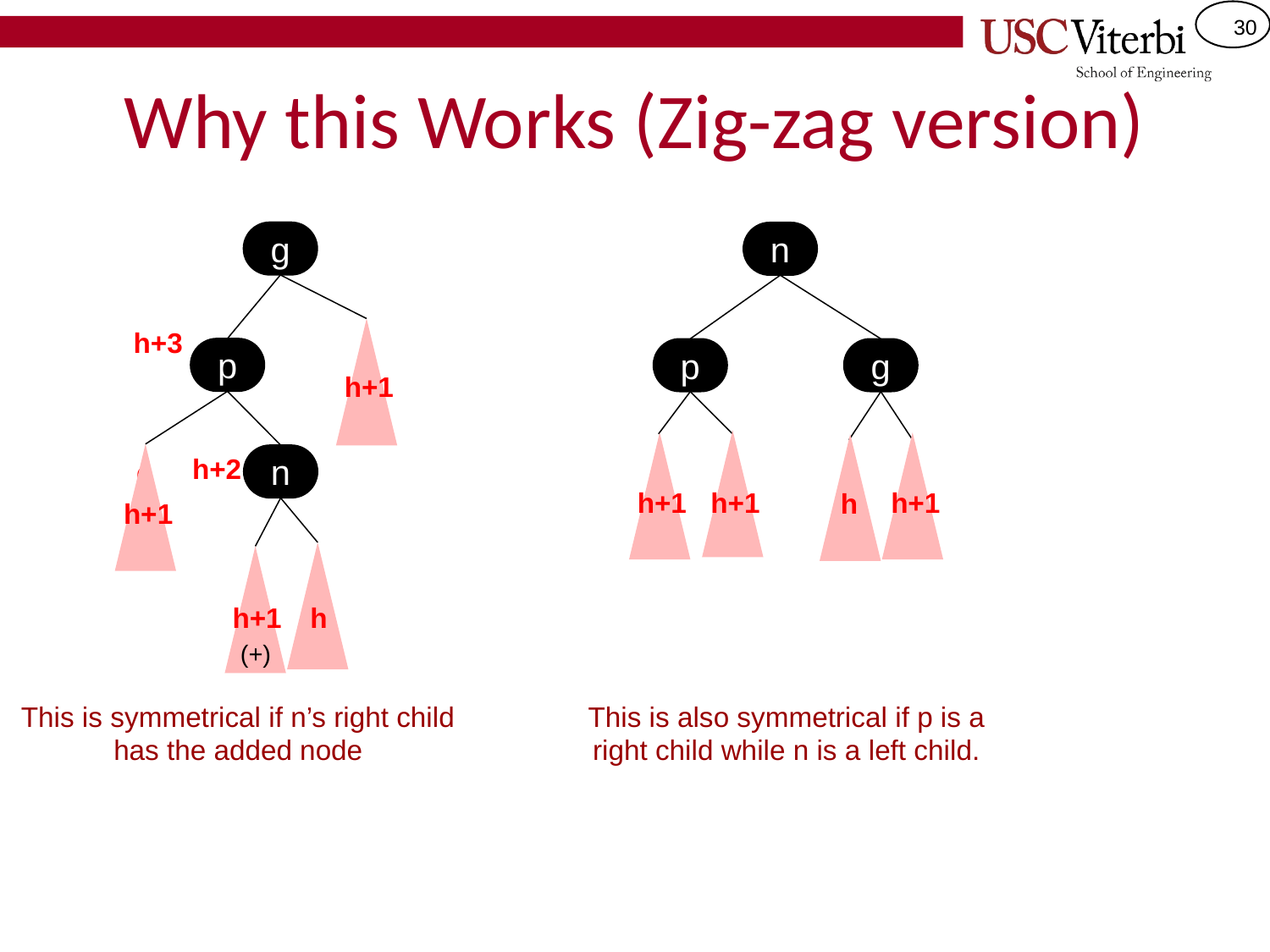

# Why this Works (Zig-zag version)
g
n

h+3
p
p
g
h+1

h+2
n
c
h+1
h+1
h+1
h
h+1

h
h+1
(+)
This is also symmetrical if p is a right child while n is a left child.
This is symmetrical if n’s right child has the added node